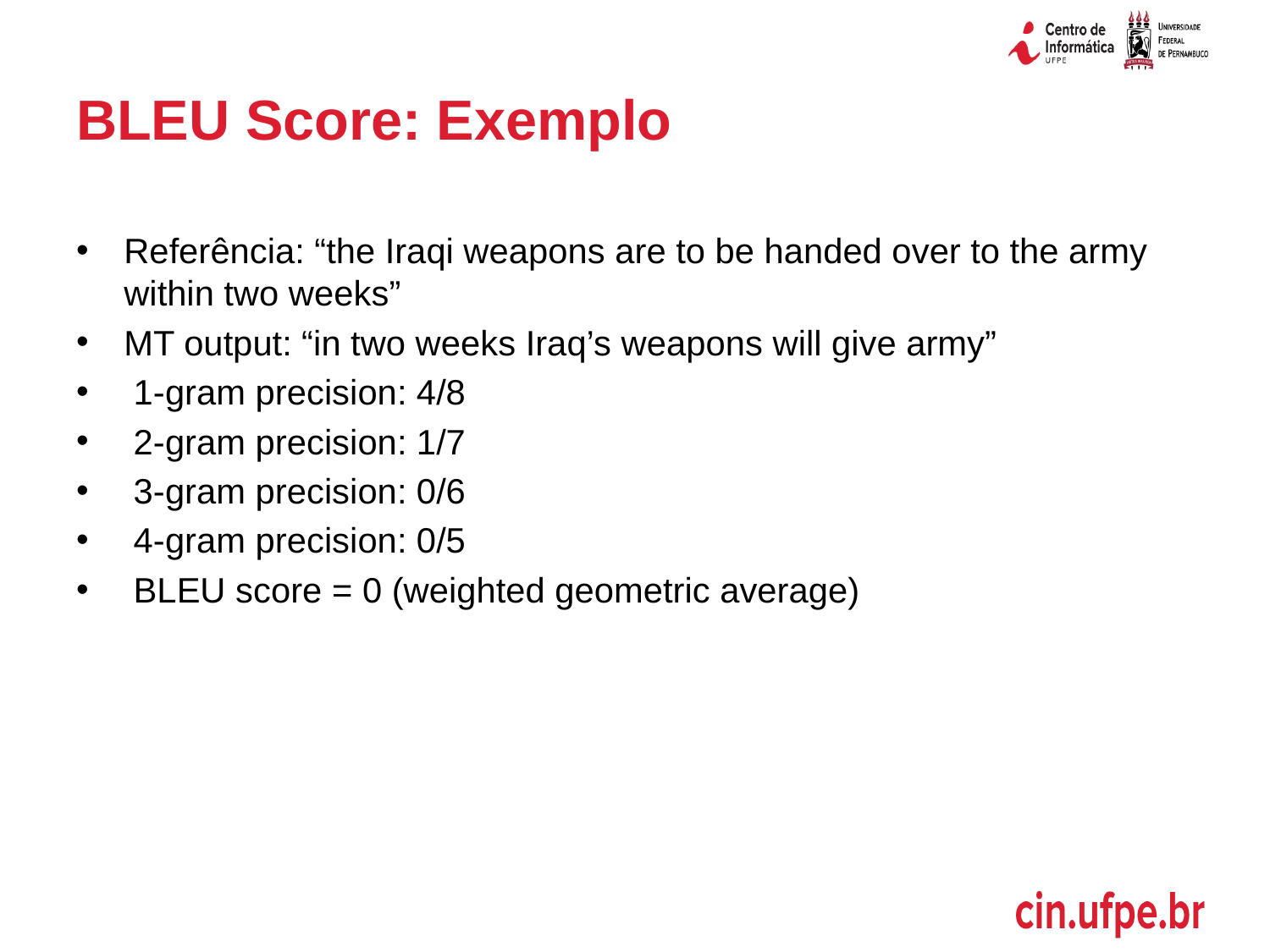

# BLEU Score: Exemplo
Referência: “the Iraqi weapons are to be handed over to the army within two weeks”
MT output: “in two weeks Iraq’s weapons will give army”
 1-gram precision: 4/8
 2-gram precision: 1/7
 3-gram precision: 0/6
 4-gram precision: 0/5
 BLEU score = 0 (weighted geometric average)